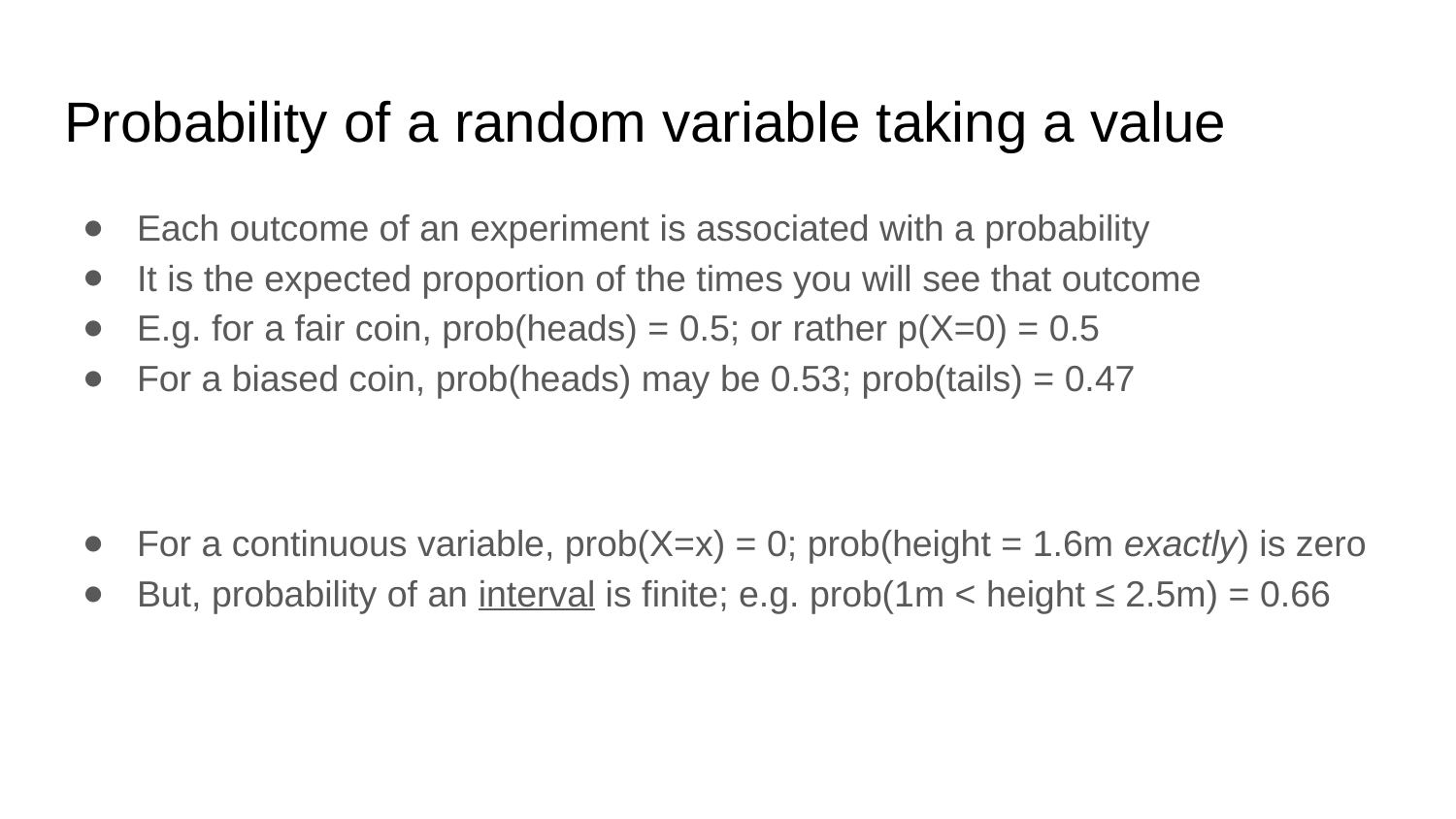

# Probability of a random variable taking a value
Each outcome of an experiment is associated with a probability
It is the expected proportion of the times you will see that outcome
E.g. for a fair coin, prob(heads) = 0.5; or rather p(X=0) = 0.5
For a biased coin, prob(heads) may be 0.53; prob(tails) = 0.47

For a continuous variable, prob(X=x) = 0; prob(height = 1.6m exactly) is zero
But, probability of an interval is finite; e.g. prob(1m < height ≤ 2.5m) = 0.66